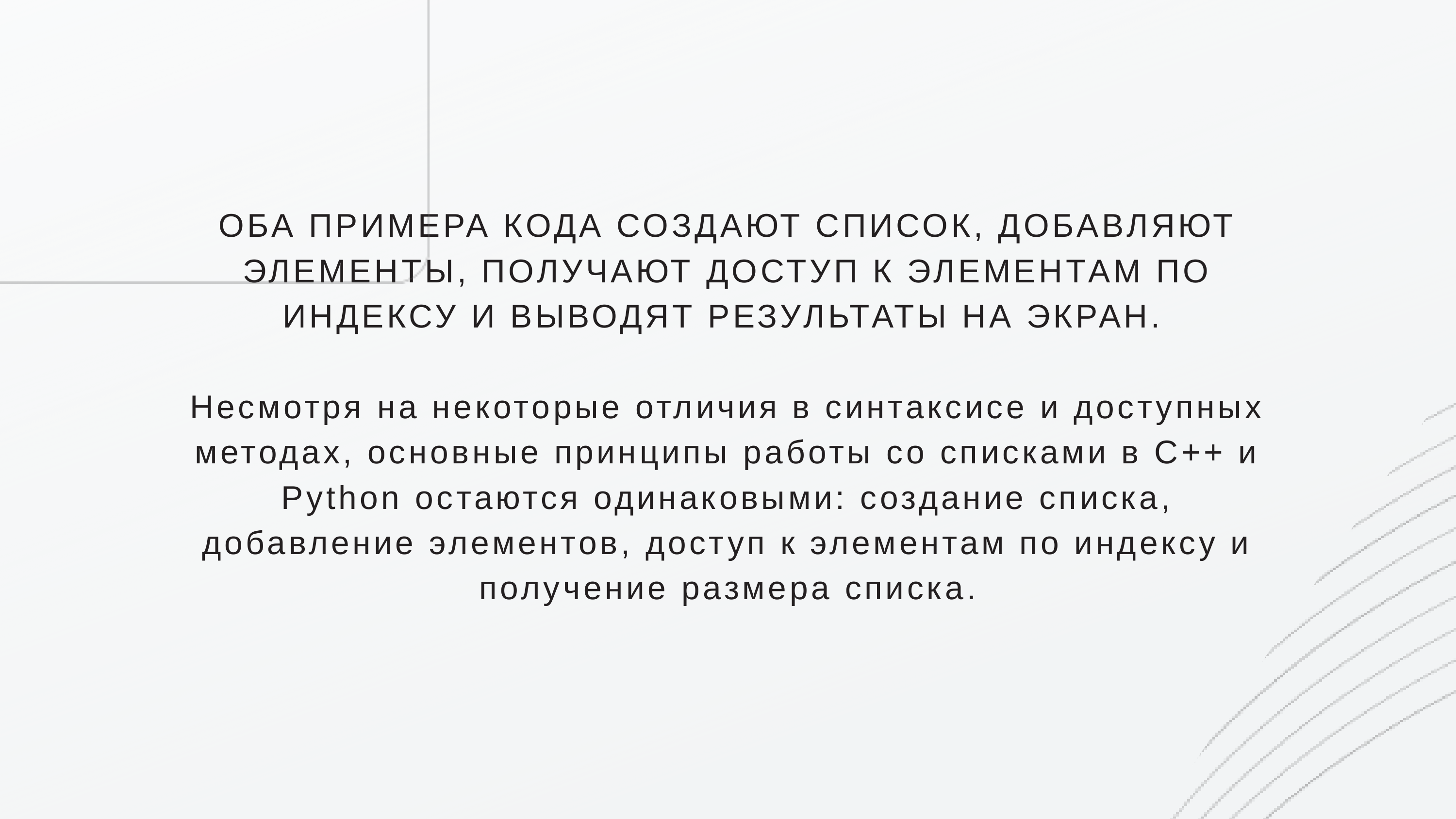

ОБА ПРИМЕРА КОДА СОЗДАЮТ СПИСОК, ДОБАВЛЯЮТ ЭЛЕМЕНТЫ, ПОЛУЧАЮТ ДОСТУП К ЭЛЕМЕНТАМ ПО ИНДЕКСУ И ВЫВОДЯТ РЕЗУЛЬТАТЫ НА ЭКРАН.

Несмотря на некоторые отличия в синтаксисе и доступных методах, основные принципы работы со списками в C++ и Python остаются одинаковыми: создание списка, добавление элементов, доступ к элементам по индексу и получение размера списка.